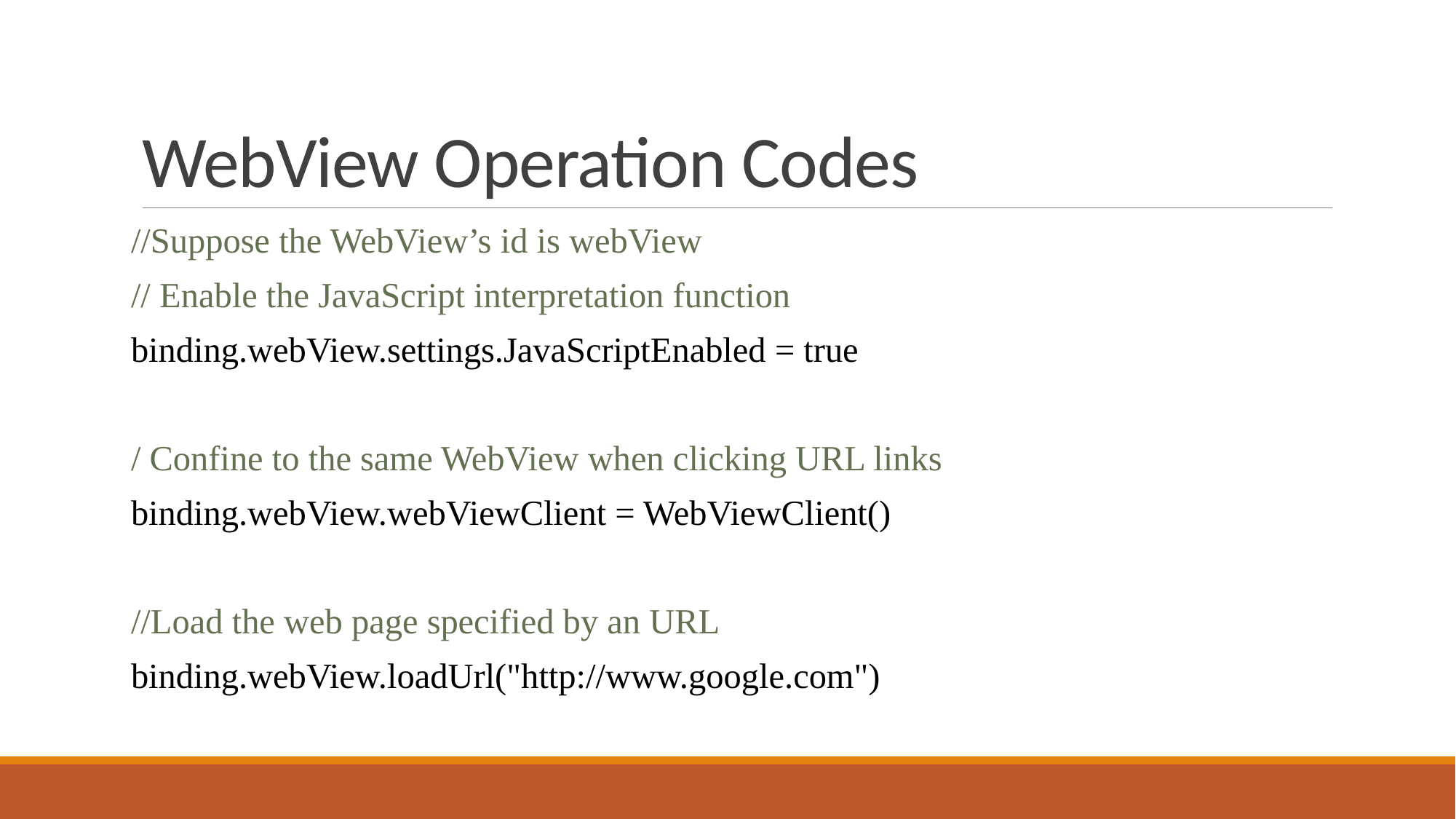

# WebView Operation Codes
//Suppose the WebView’s id is webView
// Enable the JavaScript interpretation function
binding.webView.settings.JavaScriptEnabled = true

/ Confine to the same WebView when clicking URL links
binding.webView.webViewClient = WebViewClient()

//Load the web page specified by an URL
binding.webView.loadUrl("http://www.google.com")